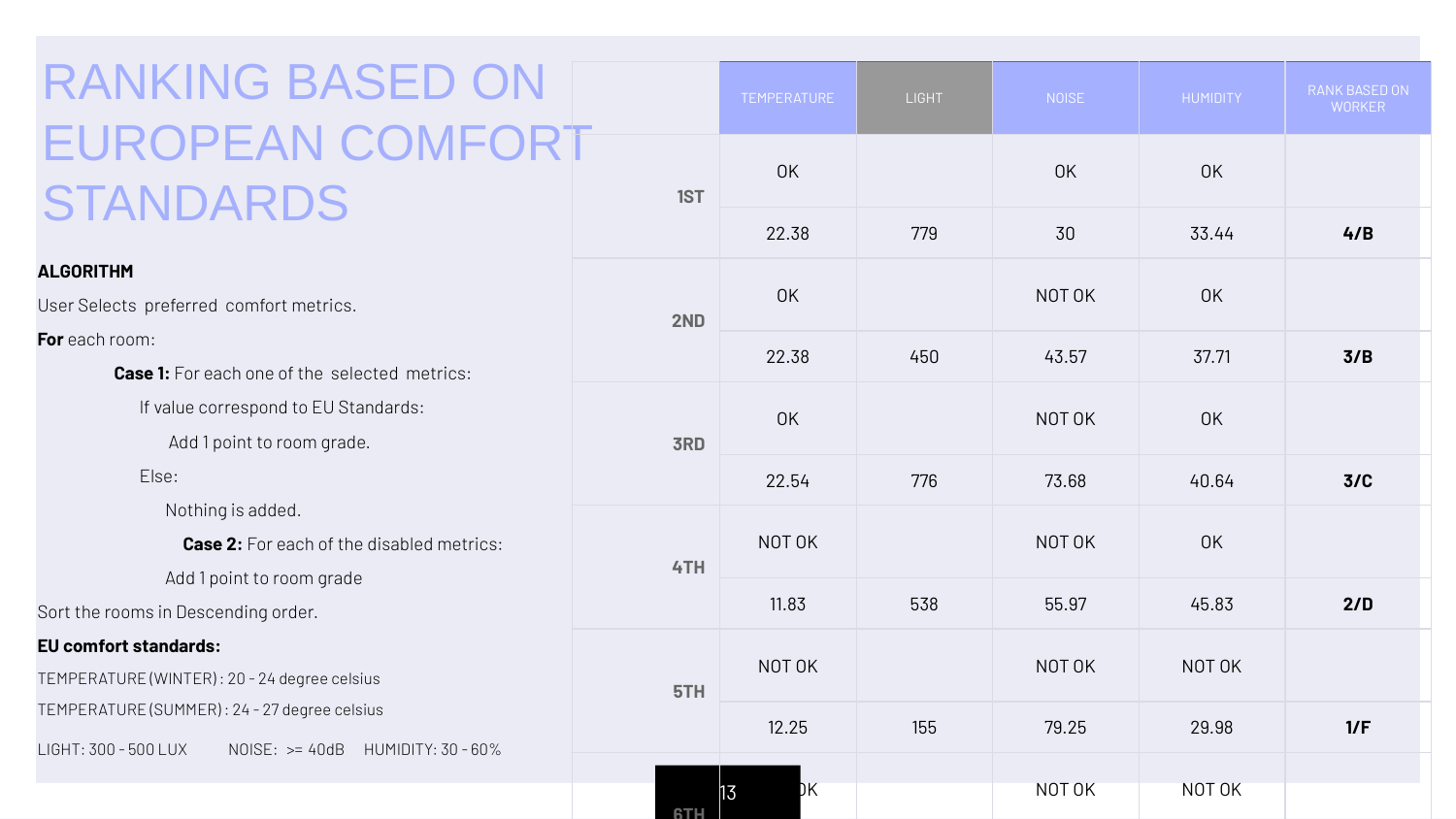

RANKING BASED ON
EUROPEAN COMFORT
STANDARDS
|  | TEMPERATURE | LIGHT | NOISE | HUMIDITY | RANK BASED ON WORKER |
| --- | --- | --- | --- | --- | --- |
| 1ST | OK |  | OK | OK |  |
|  | 22.38 | 779 | 30 | 33.44 | 4/B |
| 2ND | OK |  | NOT OK | OK |  |
|  | 22.38 | 450 | 43.57 | 37.71 | 3/B |
| 3RD | OK |  | NOT OK | OK |  |
|  | 22.54 | 776 | 73.68 | 40.64 | 3/C |
| 4TH | NOT OK |  | NOT OK | OK |  |
|  | 11.83 | 538 | 55.97 | 45.83 | 2/D |
| 5TH | NOT OK |  | NOT OK | NOT OK |  |
|  | 12.25 | 155 | 79.25 | 29.98 | 1/F |
| 6TH | NOT OK |  | NOT OK | NOT OK |  |
|  | 11.42 | 41 | 56.36 | 66.27 | 1/F |
ALGORITHM
User Selects  preferred  comfort metrics.
For each room:
 Case 1: For each one of the  selected  metrics:
                            If value correspond to EU Standards:
                                    Add 1 point to room grade.
                            Else:
                                   Nothing is added.
	Case 2: For each of the disabled metrics:
                                   Add 1 point to room grade
Sort the rooms in Descending order.
EU comfort standards:
TEMPERATURE (WINTER) : 20 - 24 degree celsius
TEMPERATURE (SUMMER) : 24 - 27 degree celsius
LIGHT: 300 - 500 LUX             NOISE:  >= 40dB      HUMIDITY: 30 - 60%
13